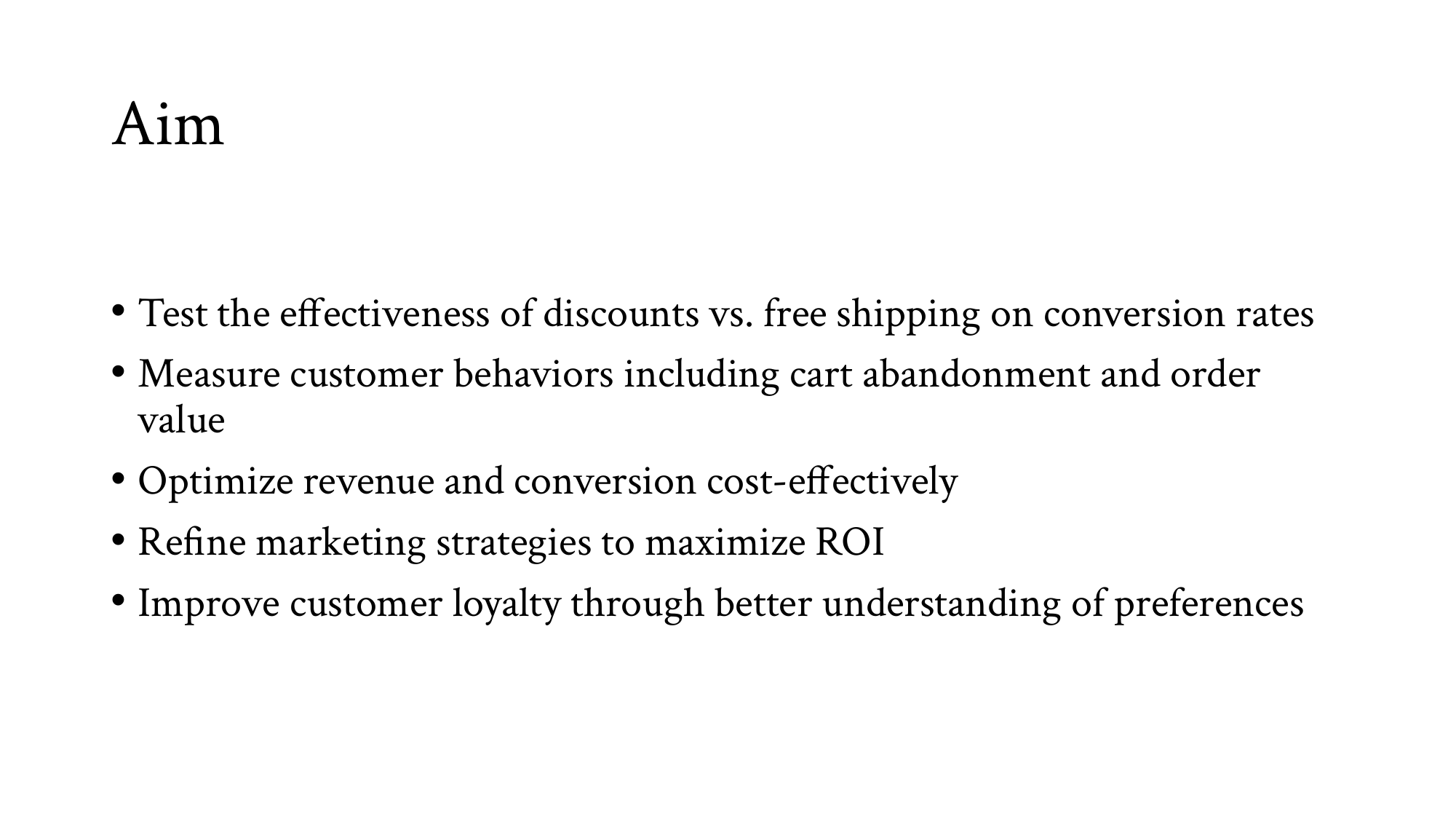

# Aim

Test the effectiveness of discounts vs. free shipping on conversion rates
Measure customer behaviors including cart abandonment and order value
Optimize revenue and conversion cost-effectively
Refine marketing strategies to maximize ROI
Improve customer loyalty through better understanding of preferences